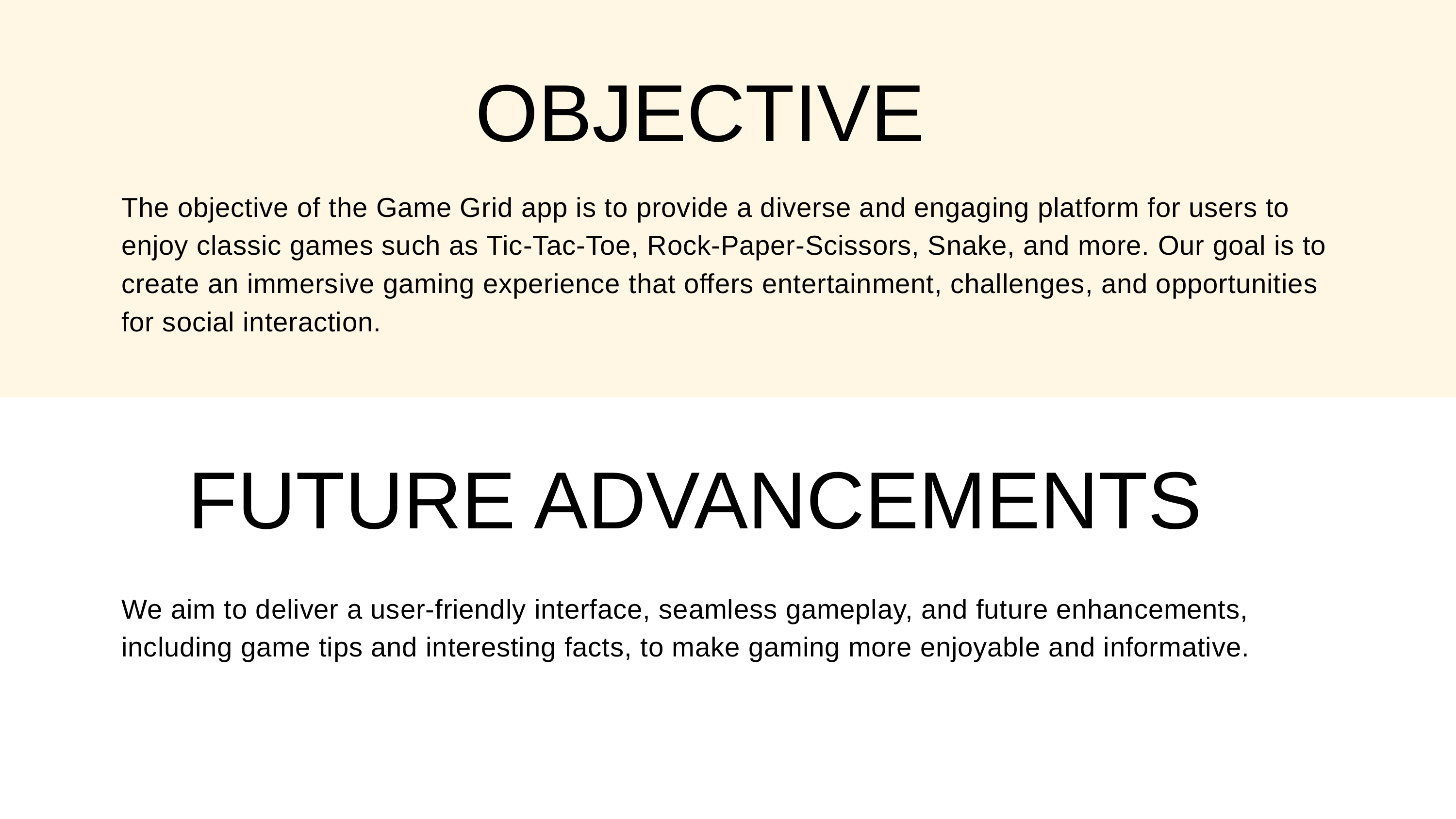

OBJECTIVE
The objective of the Game Grid app is to provide a diverse and engaging platform for users to enjoy classic games such as Tic-Tac-Toe, Rock-Paper-Scissors, Snake, and more. Our goal is to create an immersive gaming experience that offers entertainment, challenges, and opportunities for social interaction.
FUTURE ADVANCEMENTS
We aim to deliver a user-friendly interface, seamless gameplay, and future enhancements, including game tips and interesting facts, to make gaming more enjoyable and informative.